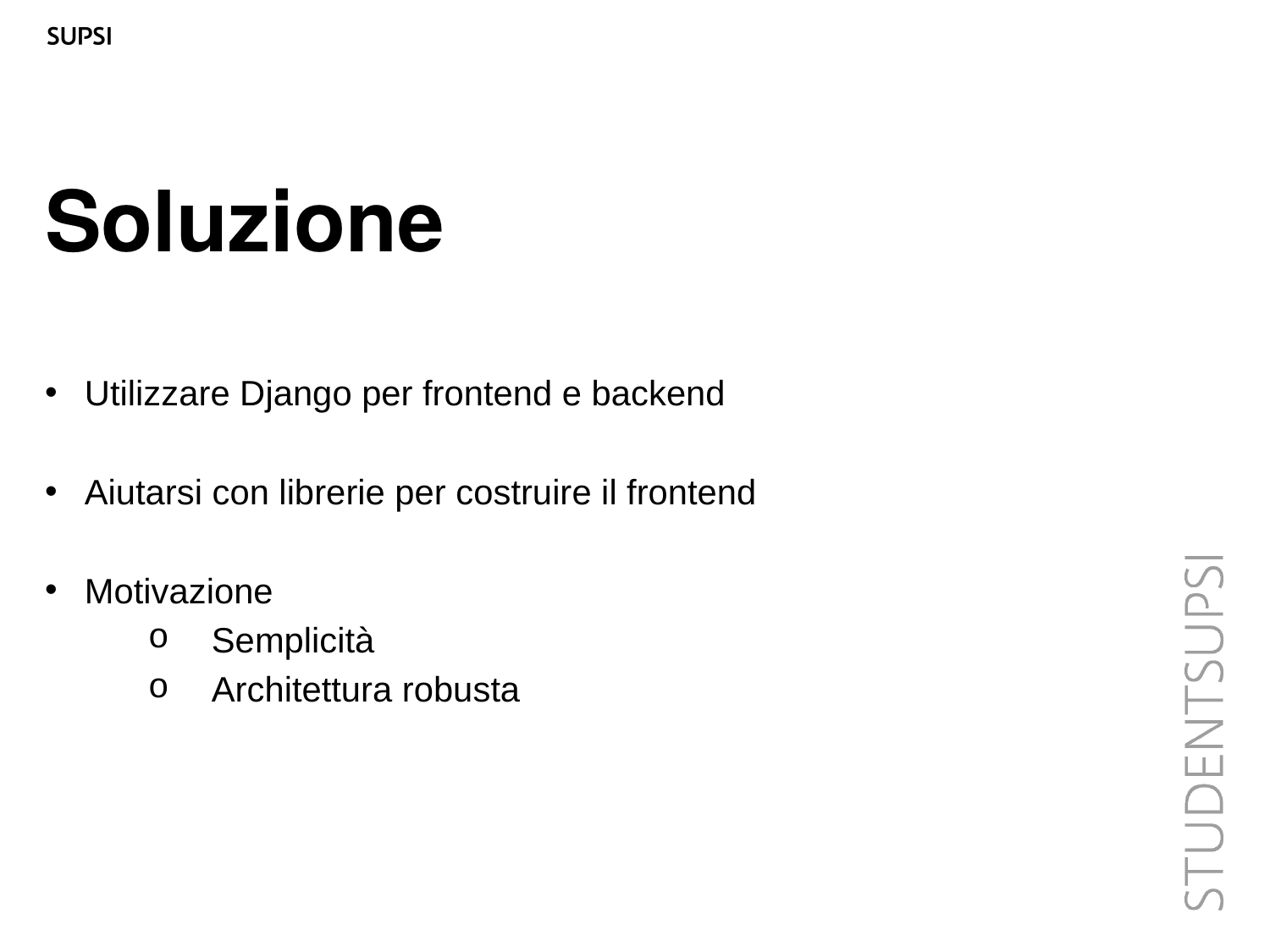

Soluzione

Utilizzare Django per frontend e backend

Aiutarsi con librerie per costruire il frontend

Motivazione
Semplicità
Architettura robusta